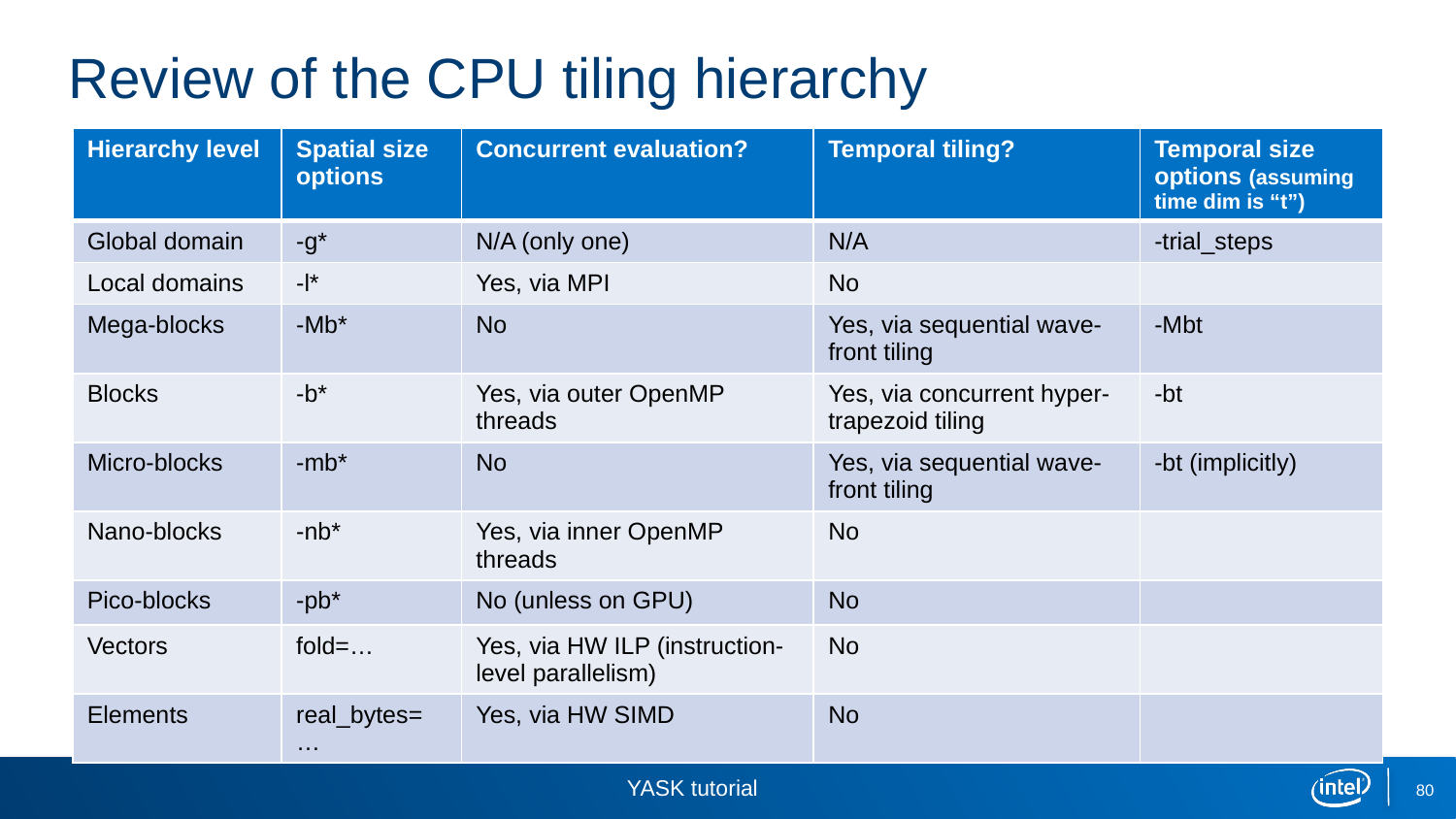

# Review of the CPU tiling hierarchy
| Hierarchy level | Spatial size options | Concurrent evaluation? | Temporal tiling? | Temporal size options (assuming time dim is “t”) |
| --- | --- | --- | --- | --- |
| Global domain | -g\* | N/A (only one) | N/A | -trial\_steps |
| Local domains | -l\* | Yes, via MPI | No |  |
| Mega-blocks | -Mb\* | No | Yes, via sequential wave-front tiling | -Mbt |
| Blocks | -b\* | Yes, via outer OpenMP threads | Yes, via concurrent hyper-trapezoid tiling | -bt |
| Micro-blocks | -mb\* | No | Yes, via sequential wave-front tiling | -bt (implicitly) |
| Nano-blocks | -nb\* | Yes, via inner OpenMP threads | No |  |
| Pico-blocks | -pb\* | No (unless on GPU) | No |  |
| Vectors | fold=… | Yes, via HW ILP (instruction-level parallelism) | No |  |
| Elements | real\_bytes=… | Yes, via HW SIMD | No |  |
YASK tutorial
80